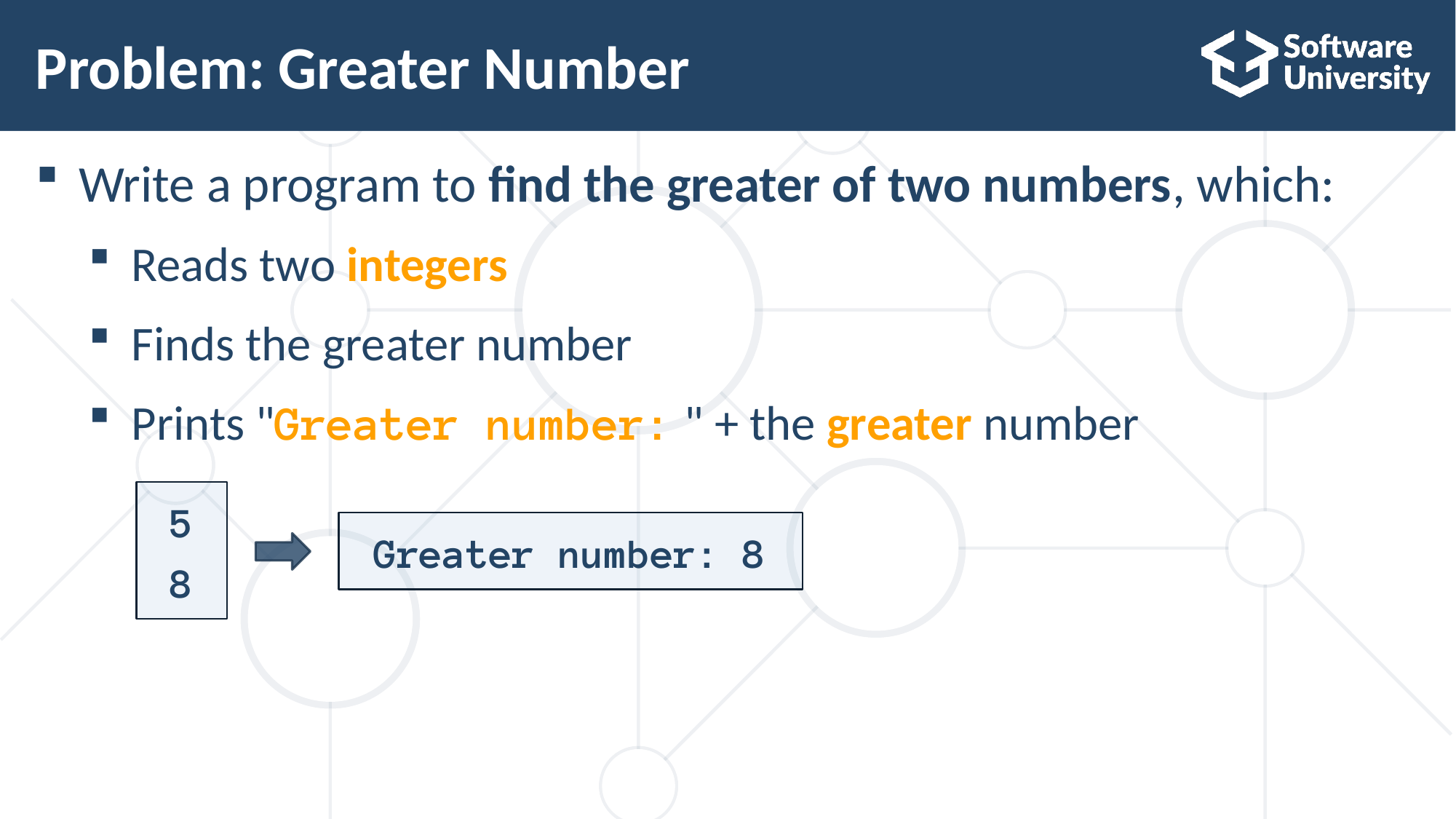

# Problem: Greater Number
Write a program to find the greater of two numbers, which:
Reads two integers
Finds the greater number
Prints "Greater number: " + the greater number
5
8
Greater number: 8